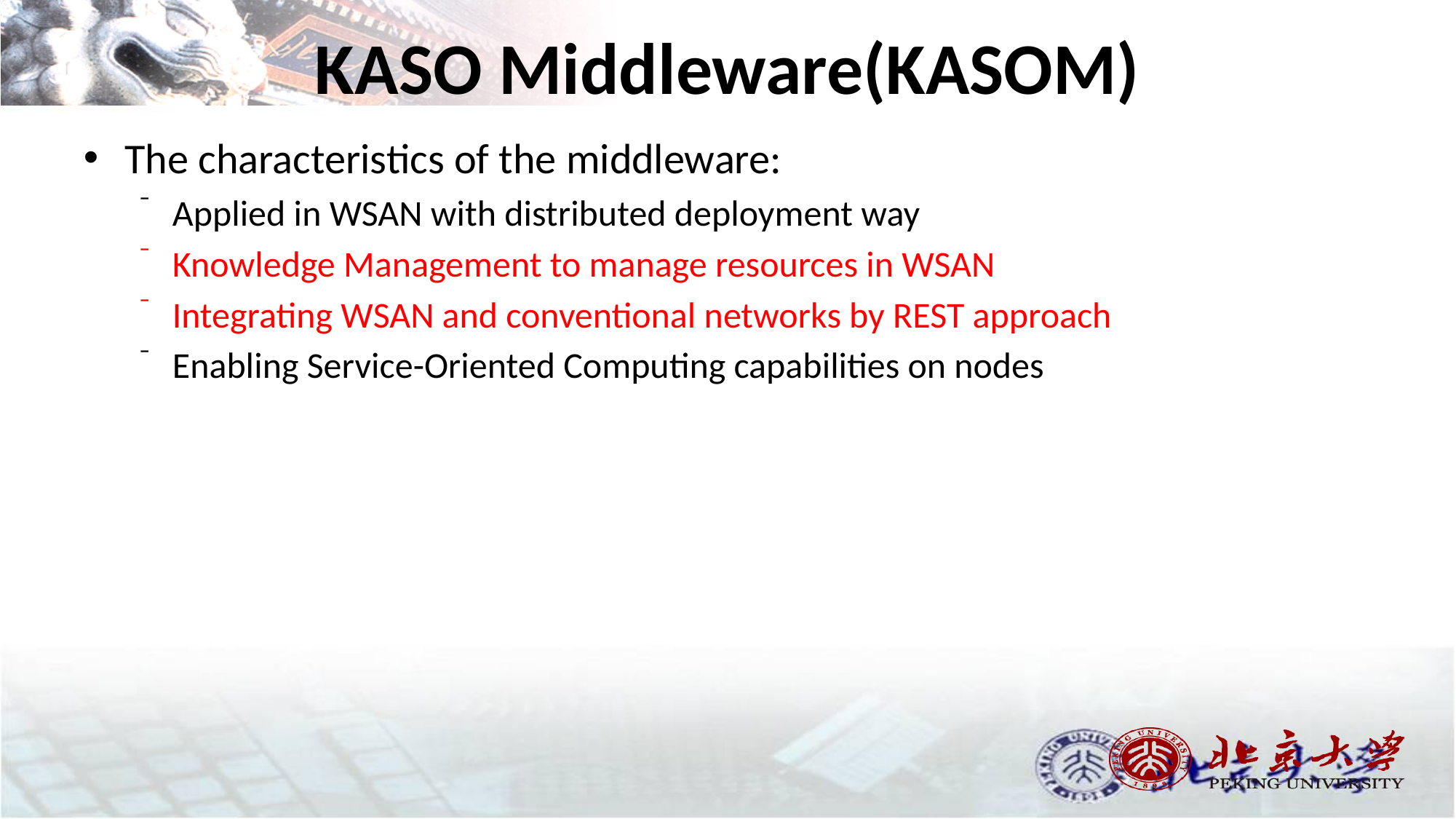

# KASO Middleware(KASOM)
The characteristics of the middleware:
Applied in WSAN with distributed deployment way
Knowledge Management to manage resources in WSAN
Integrating WSAN and conventional networks by REST approach
Enabling Service-Oriented Computing capabilities on nodes